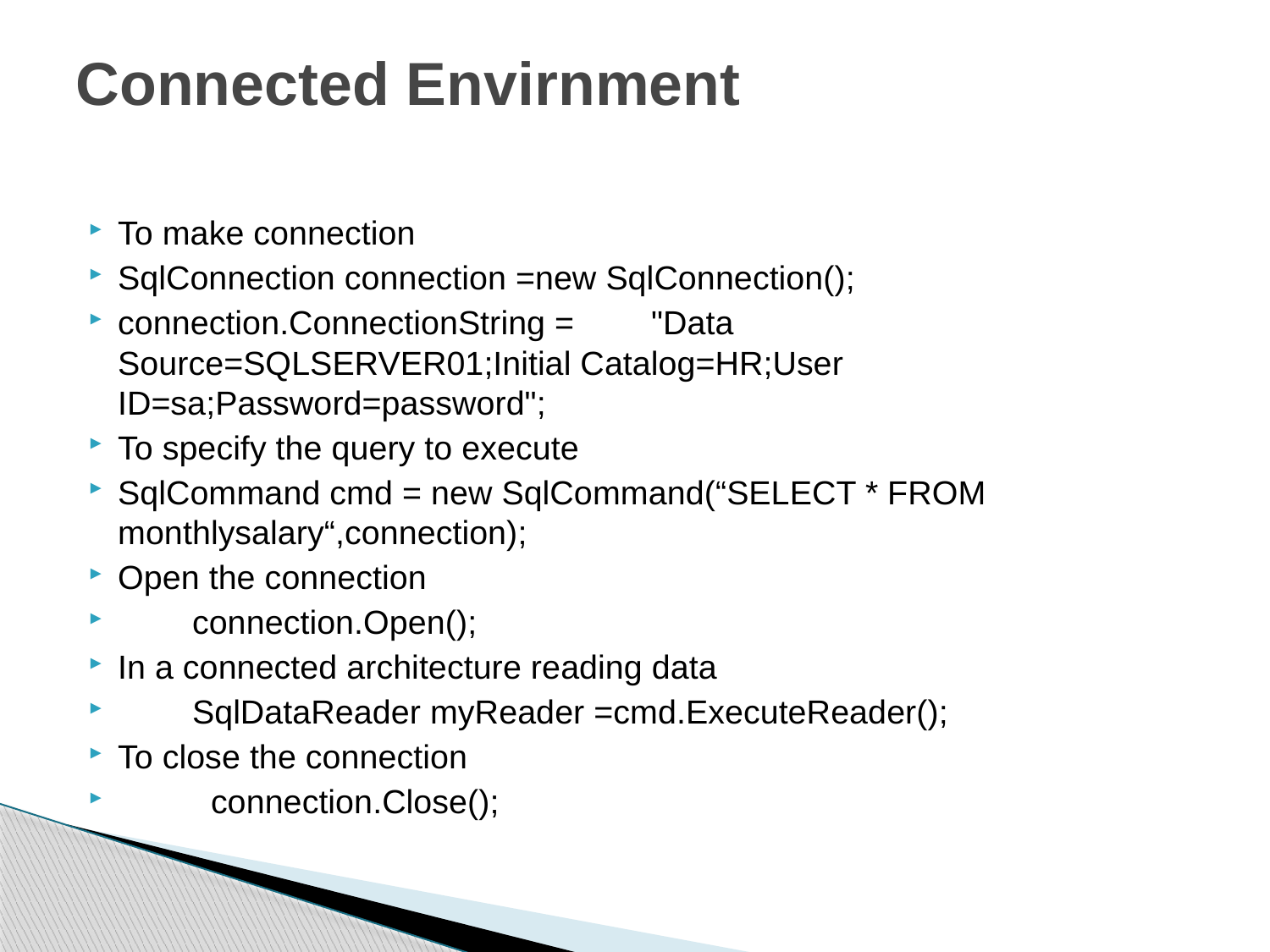

# Connected Envirnment
To make connection
SqlConnection connection =new SqlConnection();
connection.ConnectionString =	"Data Source=SQLSERVER01;Initial Catalog=HR;User ID=sa;Password=password";
To specify the query to execute
SqlCommand cmd = new SqlCommand(“SELECT * FROM monthlysalary“,connection);
Open the connection
        connection.Open();
In a connected architecture reading data
        SqlDataReader myReader =cmd.ExecuteReader();
To close the connection
          connection.Close();